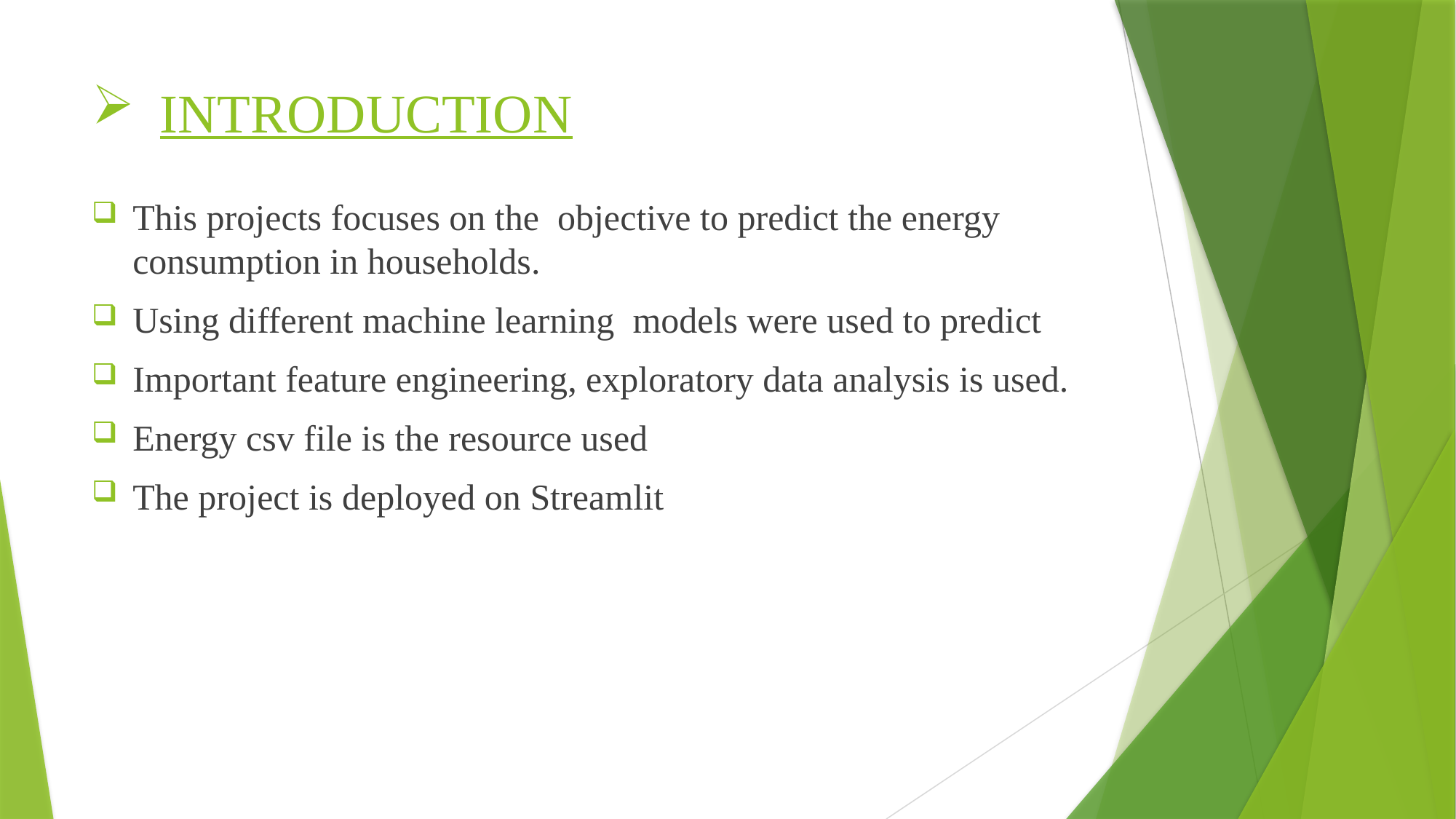

# INTRODUCTION
This projects focuses on the  objective to predict the energy consumption in households.
Using different machine learning  models were used to predict
Important feature engineering, exploratory data analysis is used.
Energy csv file is the resource used
The project is deployed on Streamlit